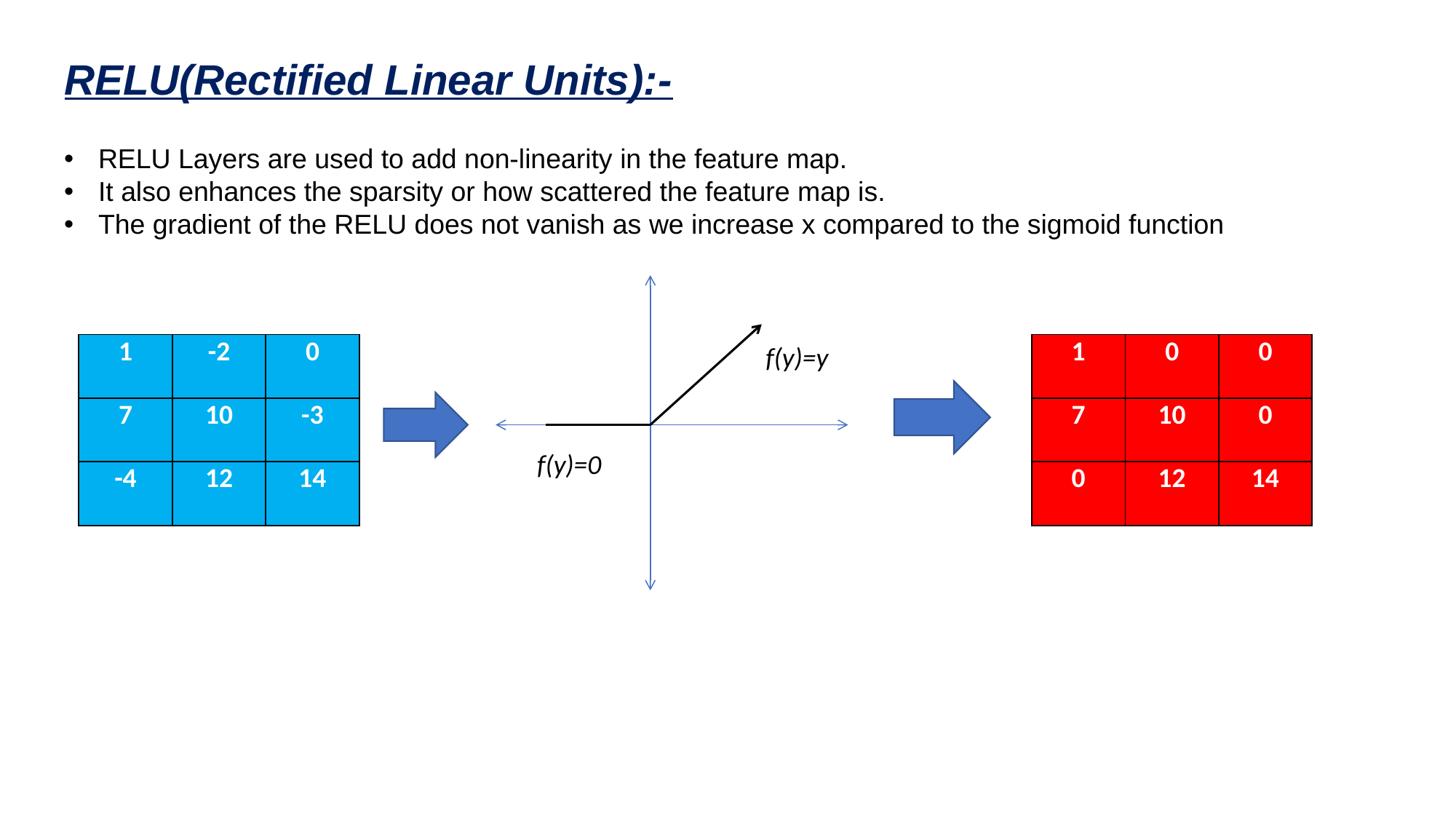

# RELU(Rectified Linear Units):-
RELU Layers are used to add non-linearity in the feature map.
It also enhances the sparsity or how scattered the feature map is.
The gradient of the RELU does not vanish as we increase x compared to the sigmoid function
| 1 | 0 | 0 |
| --- | --- | --- |
| 7 | 10 | 0 |
| 0 | 12 | 14 |
| 1 | -2 | 0 |
| --- | --- | --- |
| 7 | 10 | -3 |
| -4 | 12 | 14 |
f(y)=y

f(y)=0